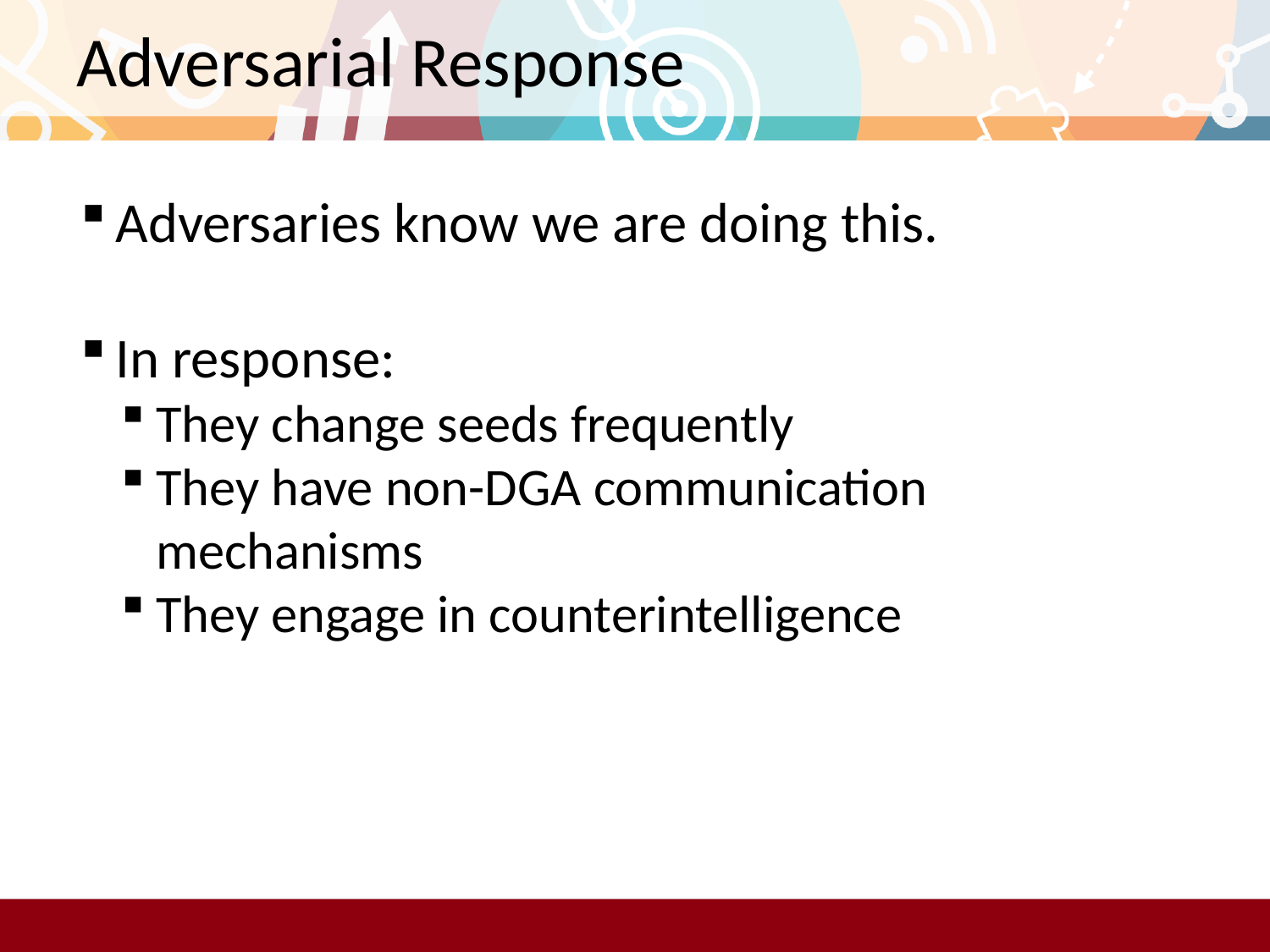

# Adversarial Response
Adversaries know we are doing this.

In response:
They change seeds frequently
They have non-DGA communication mechanisms
They engage in counterintelligence